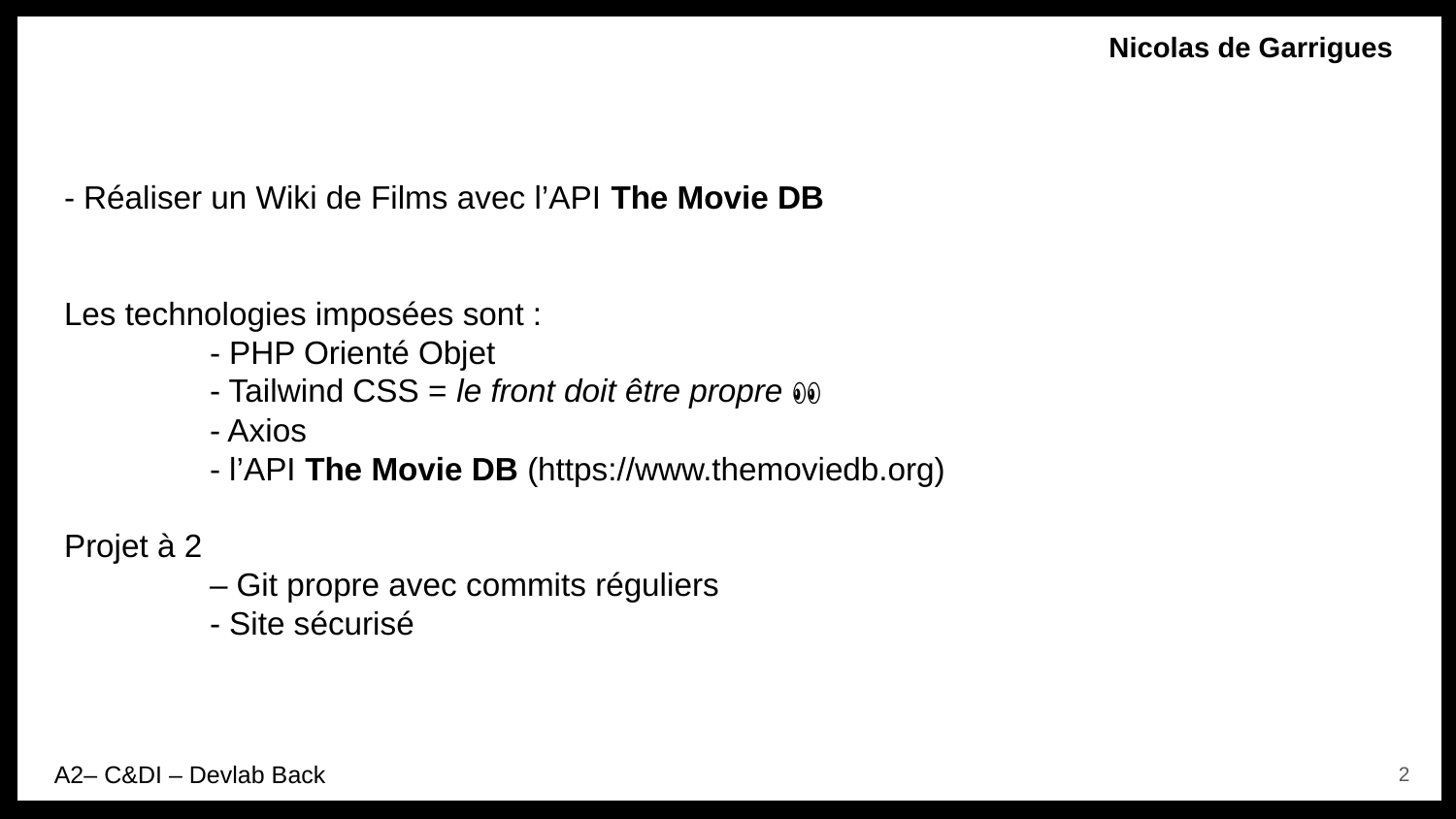

# - Réaliser un Wiki de Films avec l’API The Movie DB Les technologies imposées sont : - PHP Orienté Objet - Tailwind CSS = le front doit être propre 👀 - Axios - l’API The Movie DB (https://www.themoviedb.org) Projet à 2 – Git propre avec commits réguliers - Site sécurisé
2